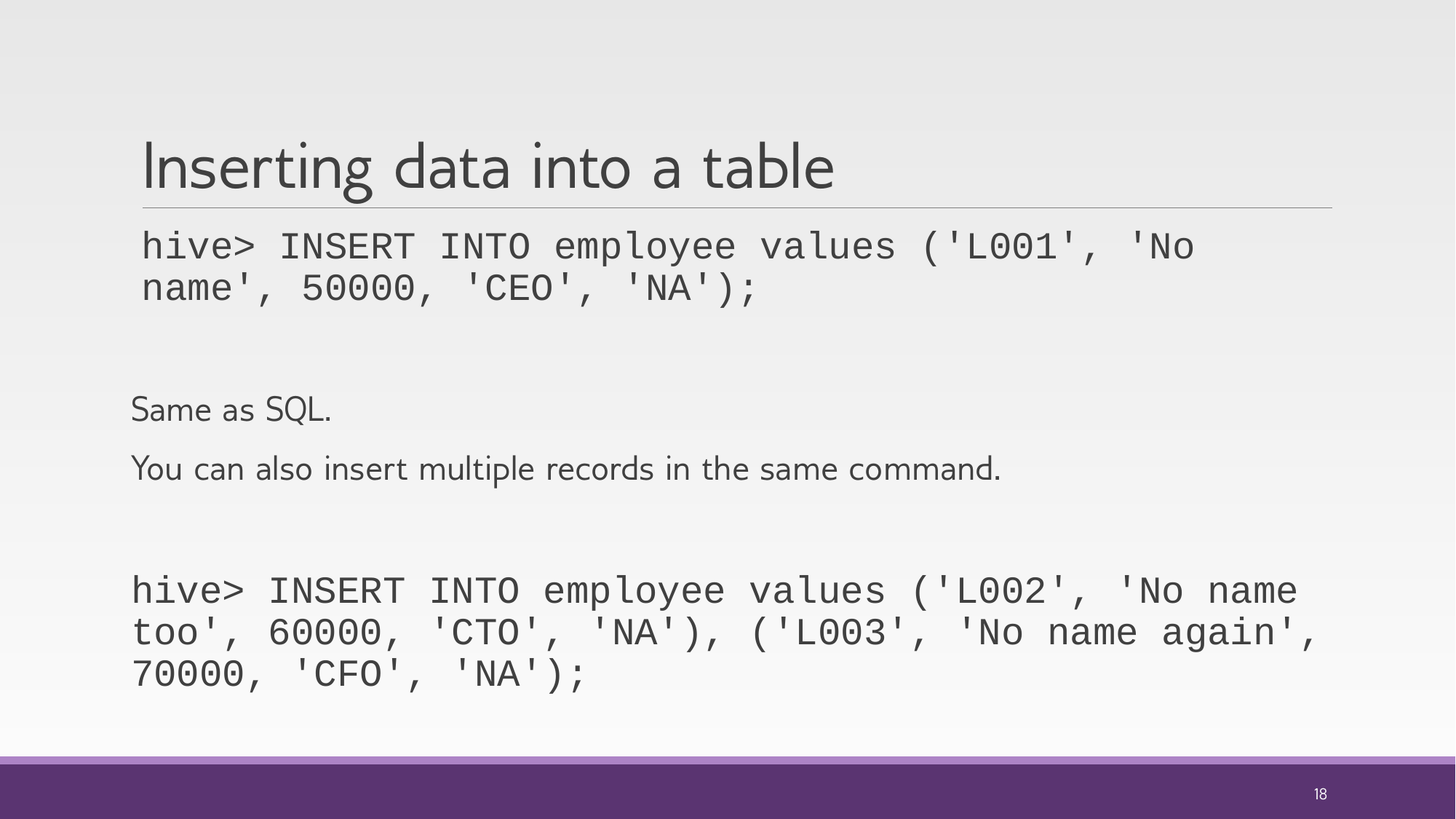

# Inserting data into a table
hive> INSERT INTO employee values ('L001', 'No name', 50000, 'CEO', 'NA');

Same as SQL.
You can also insert multiple records in the same command.

hive> INSERT INTO employee values ('L002', 'No name too', 60000, 'CTO', 'NA'), ('L003', 'No name again', 70000, 'CFO', 'NA');

18